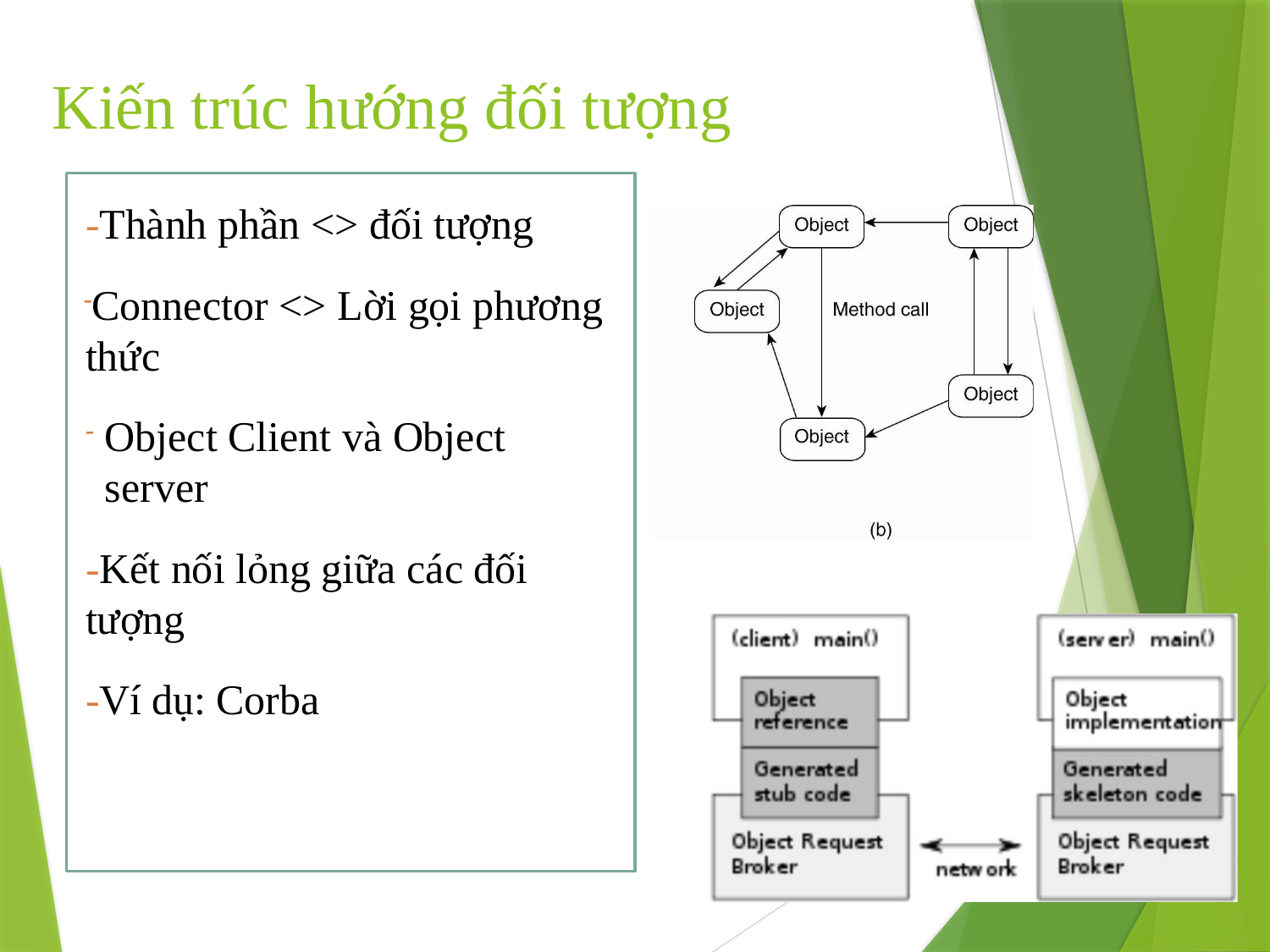

# Kiến trúc hướng đối tượng

28
-Thành phần <> đối tượng
Connector <> Lời gọi phương  thức
Object Client và Object server
-Kết nối lỏng giữa các đối tượng
-Ví dụ: Corba